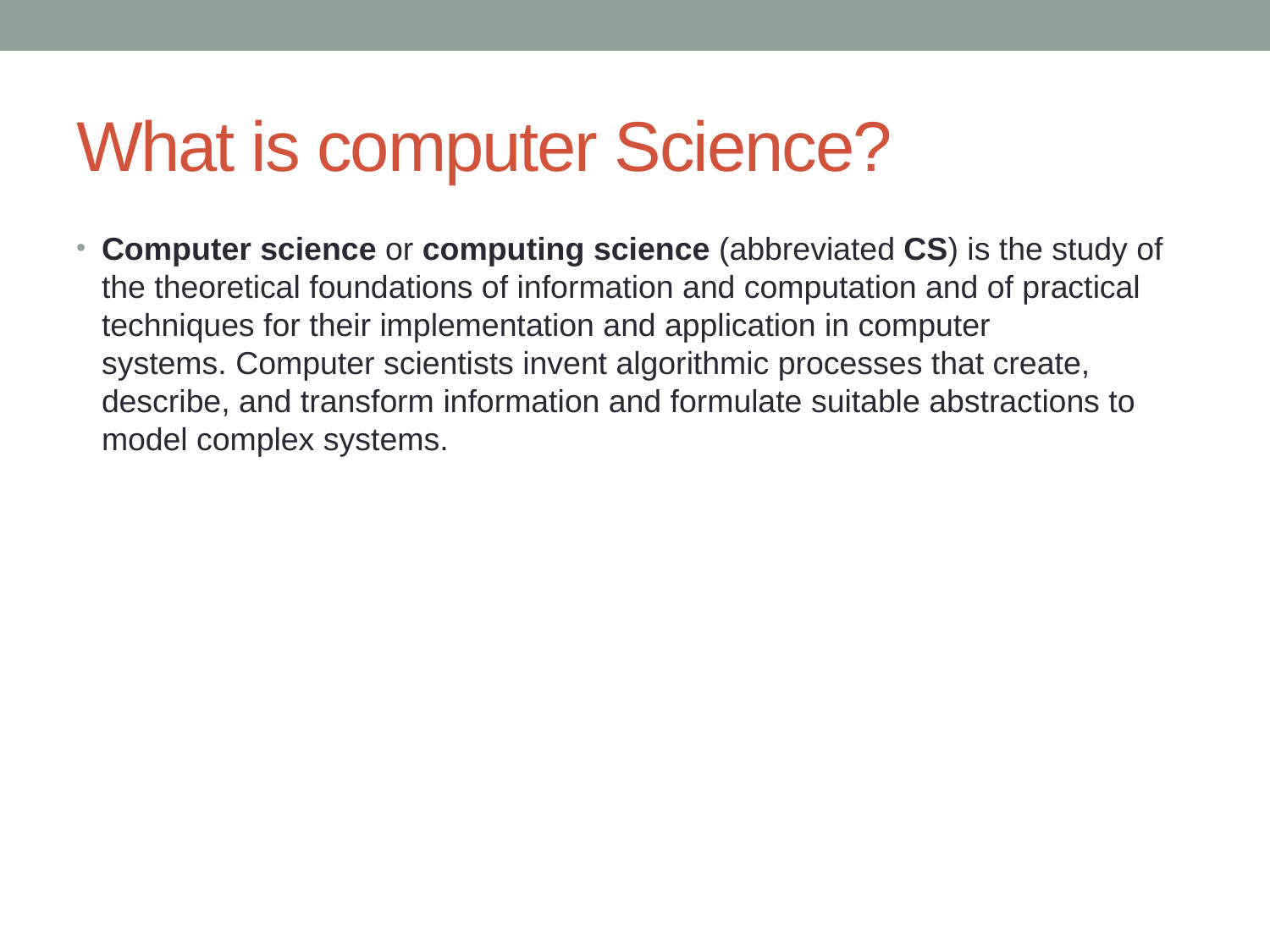

# What is computer Science?
Computer science or computing science (abbreviated CS) is the study of the theoretical foundations of information and computation and of practical techniques for their implementation and application in computer systems. Computer scientists invent algorithmic processes that create, describe, and transform information and formulate suitable abstractions to model complex systems.